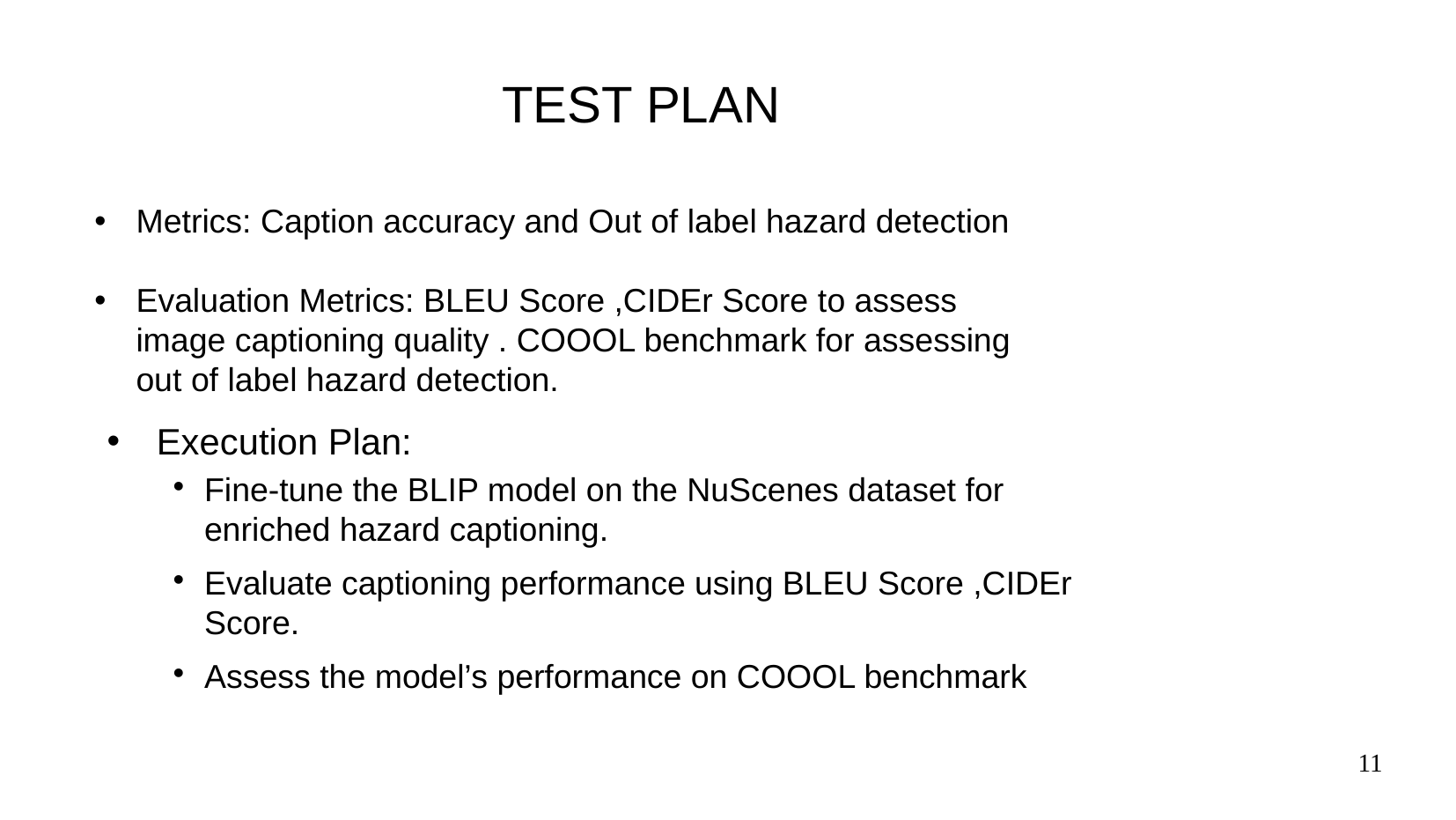

TEST PLAN
Metrics: Caption accuracy and Out of label hazard detection

Evaluation Metrics: BLEU Score ,CIDEr Score to assess image captioning quality . COOOL benchmark for assessing out of label hazard detection.

Execution Plan:
Fine-tune the BLIP model on the NuScenes dataset for enriched hazard captioning.
Evaluate captioning performance using BLEU Score ,CIDEr Score.
Assess the model’s performance on COOOL benchmark

11